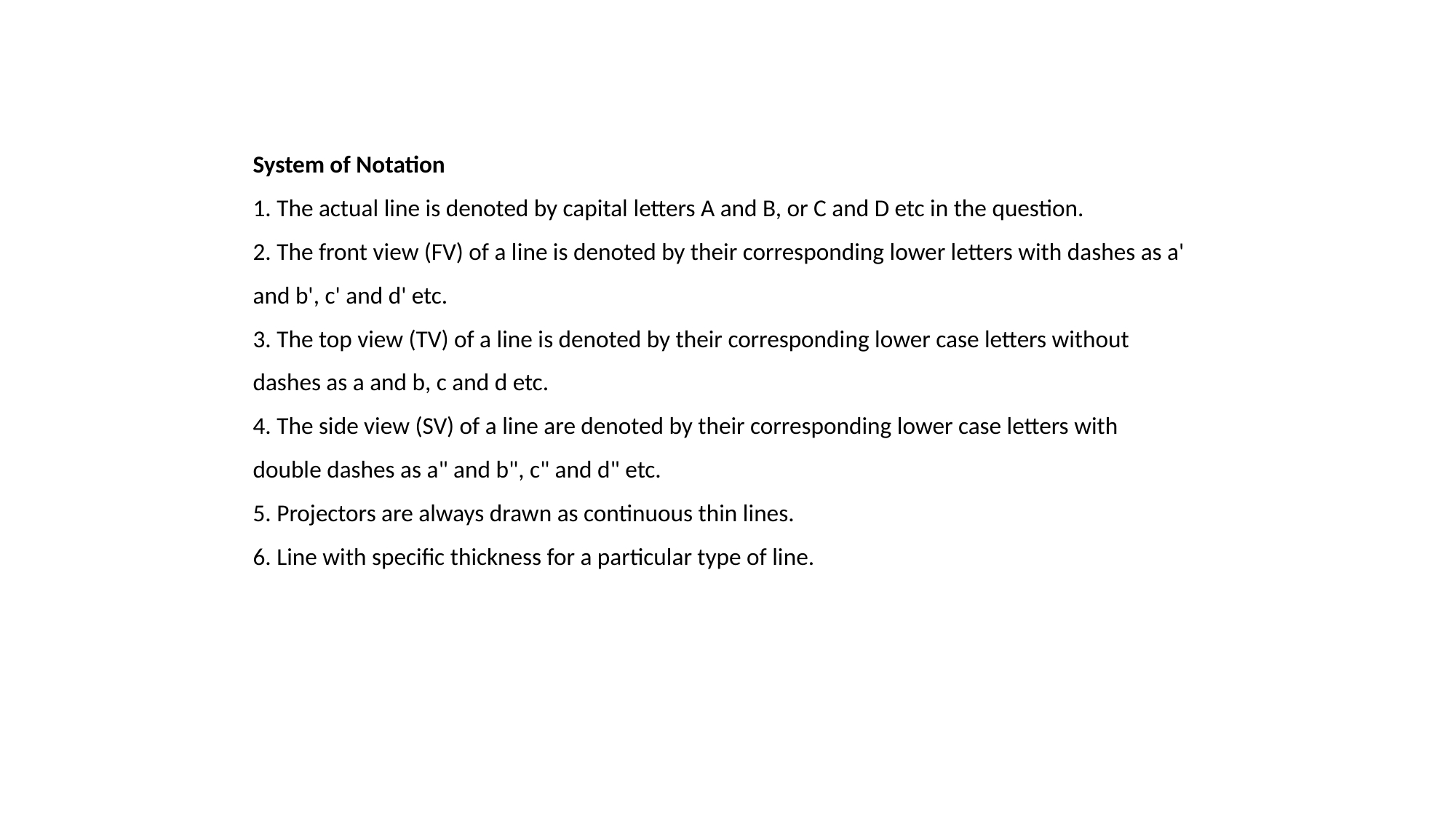

System of Notation
1. The actual line is denoted by capital letters A and B, or C and D etc in the question.
2. The front view (FV) of a line is denoted by their corresponding lower letters with dashes as a' and b', c' and d' etc.
3. The top view (TV) of a line is denoted by their corresponding lower case letters without dashes as a and b, c and d etc.
4. The side view (SV) of a line are denoted by their corresponding lower case letters with double dashes as a" and b", c" and d" etc.
5. Projectors are always drawn as continuous thin lines.
6. Line with specific thickness for a particular type of line.